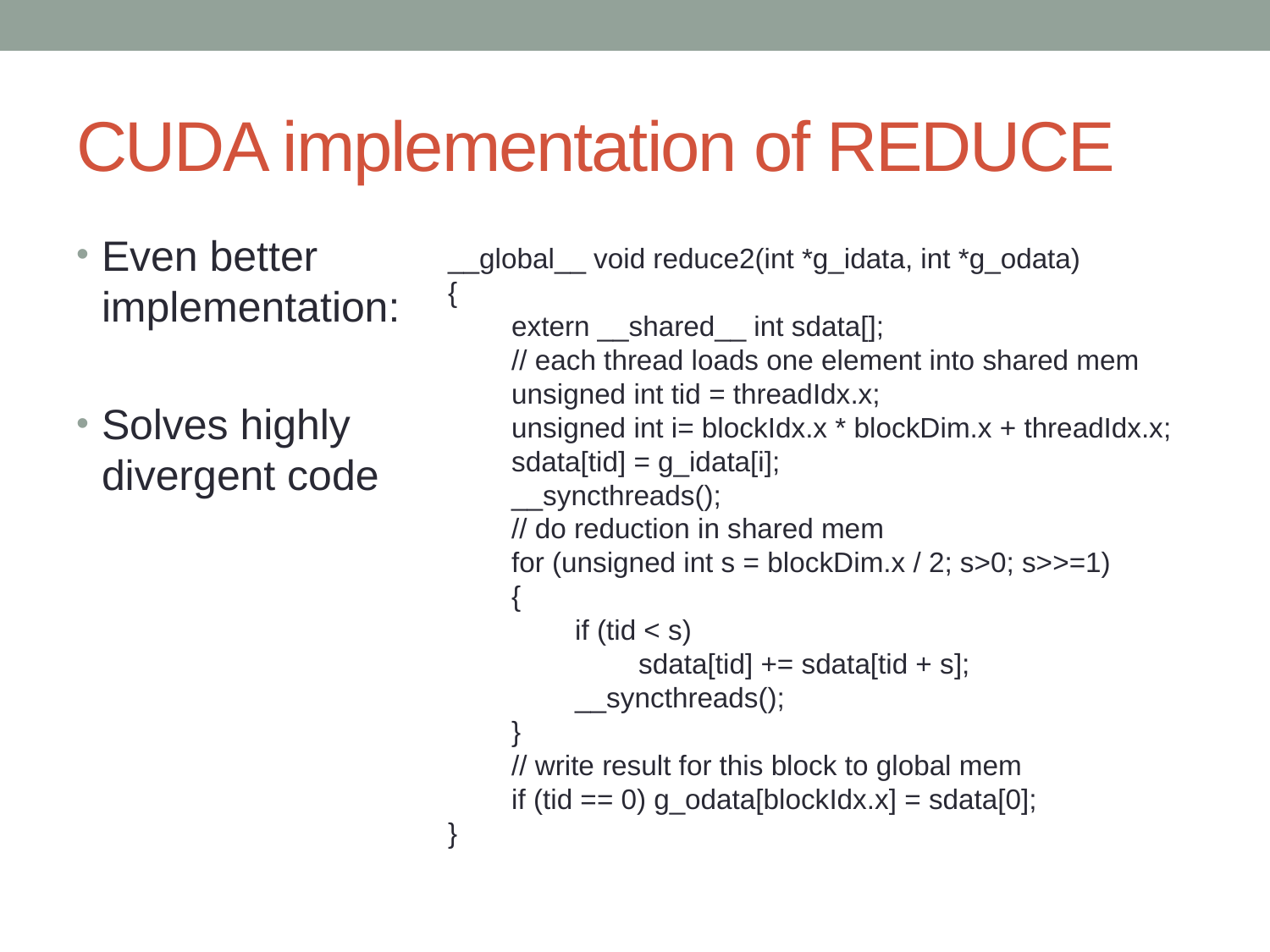

# CUDA implementation of REDUCE
Even better implementation:

Solves highly divergent code

__global__ void reduce2(int *g_idata, int *g_odata)
{
	extern __shared__ int sdata[];
	// each thread loads one element into shared mem
unsigned int tid = threadIdx.x;
unsigned int i= blockIdx.x * blockDim.x + threadIdx.x;
sdata[tid] = g_idata[i];
__syncthreads();
// do reduction in shared mem
for (unsigned int s = blockDim.x / 2; s>0; s>>=1)
{
if (tid < s)
	sdata[tid] += sdata[tid + s];
__syncthreads();
}
// write result for this block to global mem
if (tid == 0) g_odata[blockIdx.x] = sdata[0];
}